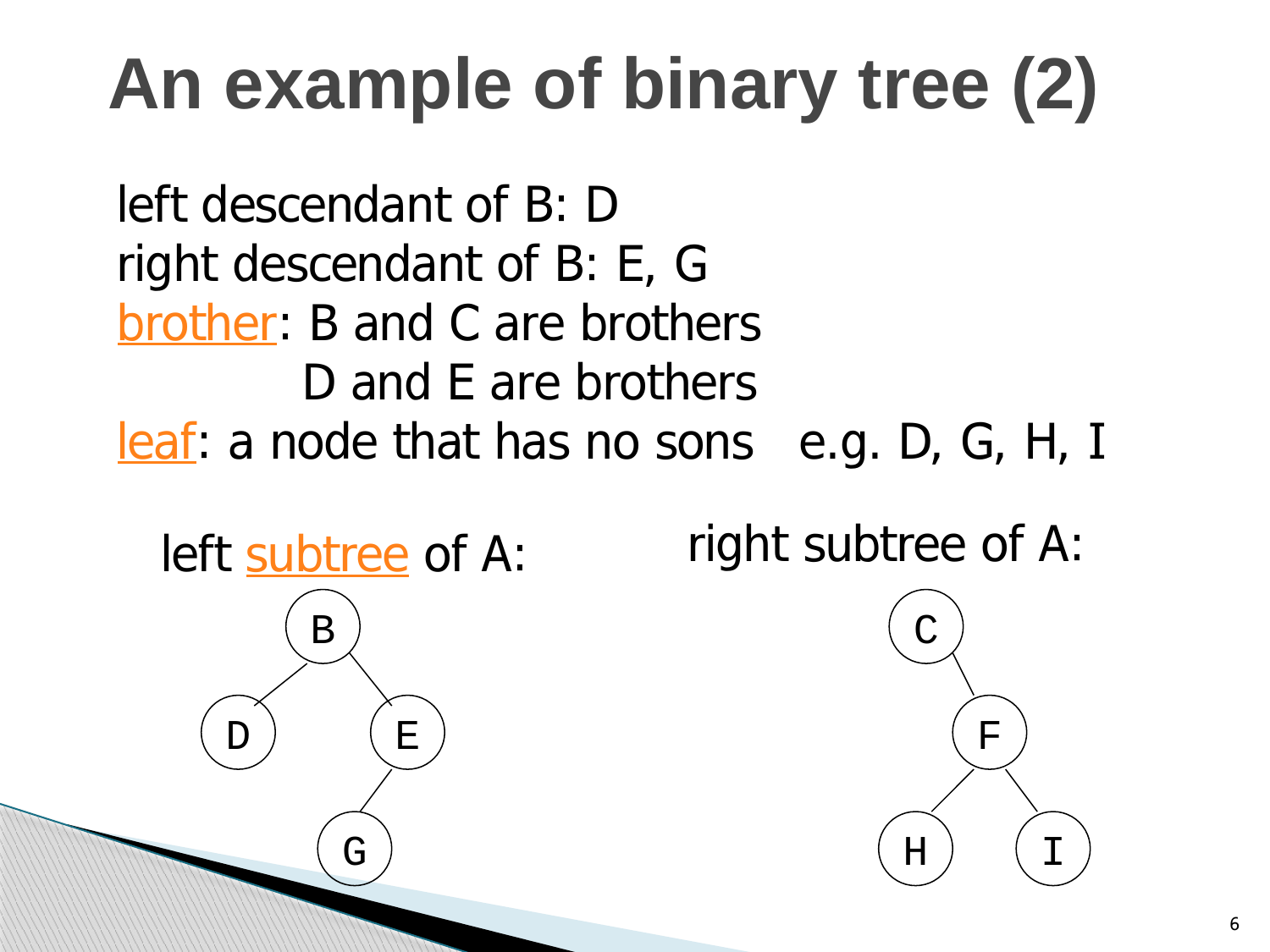

# An example of binary tree (2)
left descendant of B: D
right descendant of B: E, G
brother: B and C are brothers
            D and E are brothers
leaf: a node that has no sons   e.g. D, G, H, I
right subtree of A:
left subtree of A:
B
C

D
E
F

G
H
I
6